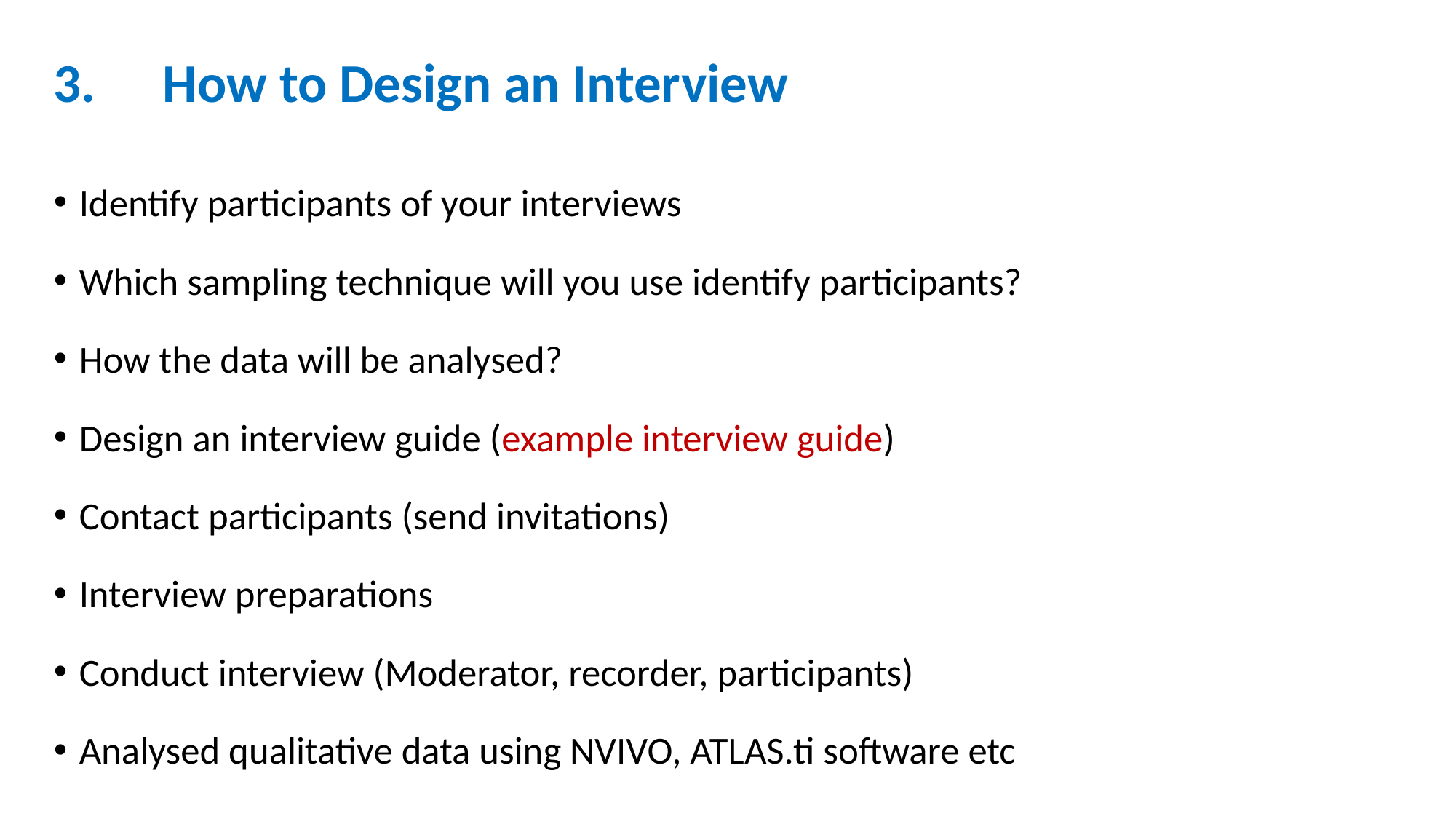

# 3.	How to Design an Interview
Identify participants of your interviews
Which sampling technique will you use identify participants?
How the data will be analysed?
Design an interview guide (example interview guide)
Contact participants (send invitations)
Interview preparations
Conduct interview (Moderator, recorder, participants)
Analysed qualitative data using NVIVO, ATLAS.ti software etc